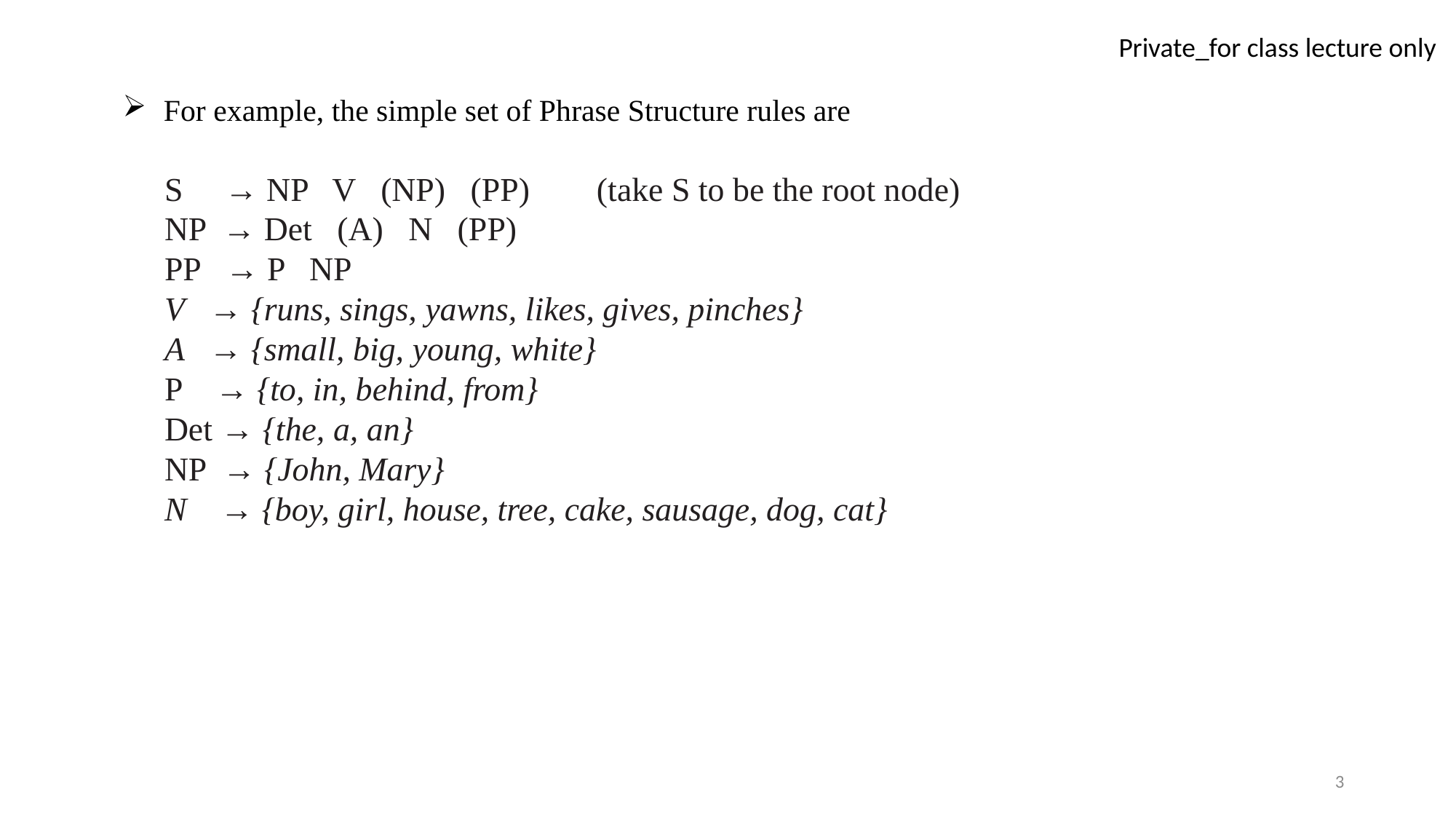

For example, the simple set of Phrase Structure rules are

     S     → NP   V   (NP)   (PP)        (take S to be the root node)
     NP  → Det   (A)   N   (PP)
     PP   → P   NP
     V   → {runs, sings, yawns, likes, gives, pinches}
     A   → {small, big, young, white}
     P    → {to, in, behind, from}
     Det → {the, a, an}
     NP  → {John, Mary}
     N    → {boy, girl, house, tree, cake, sausage, dog, cat}

3